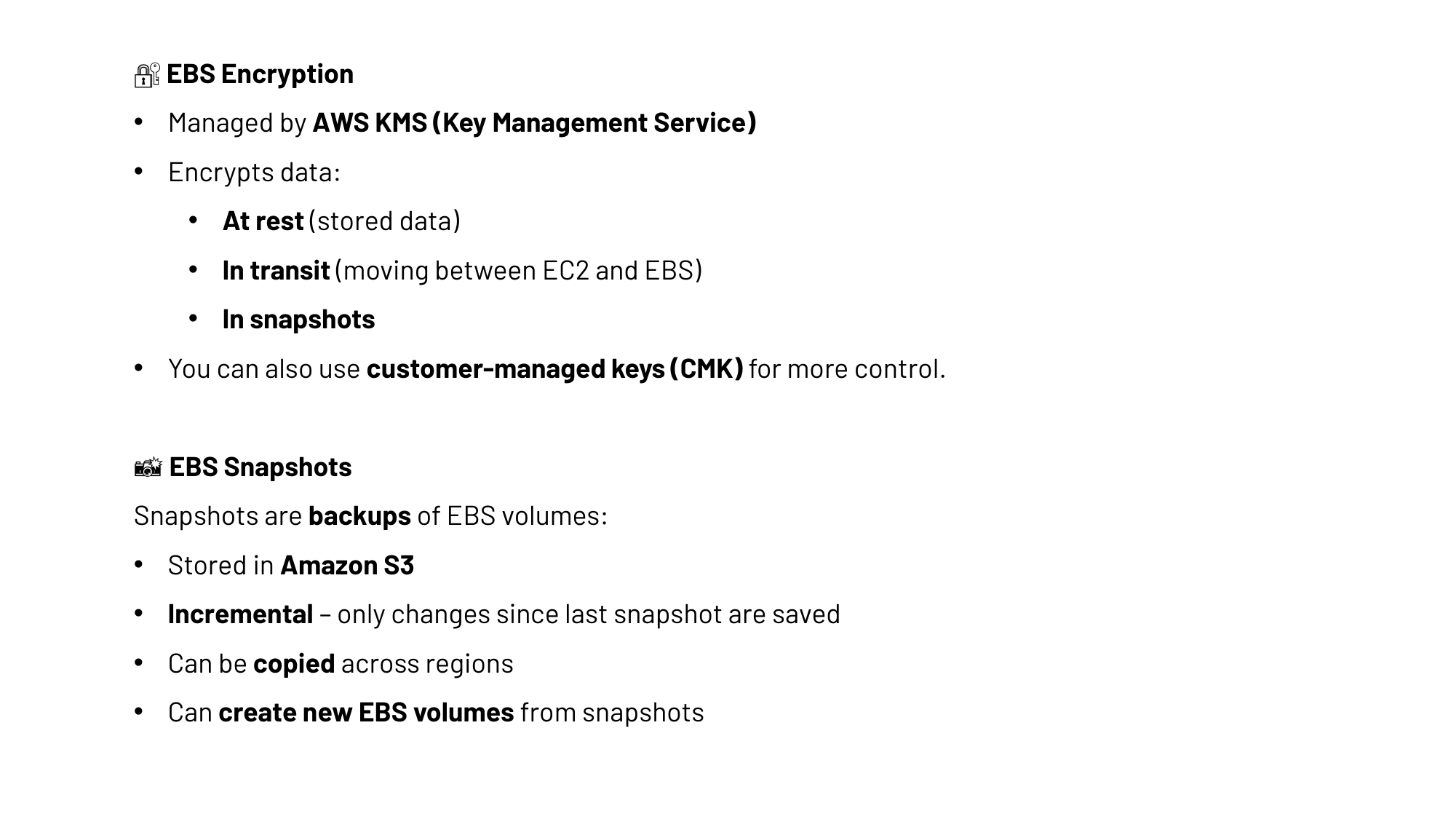

🔐 EBS Encryption
Managed by AWS KMS (Key Management Service)
Encrypts data:
At rest (stored data)
In transit (moving between EC2 and EBS)
In snapshots
You can also use customer-managed keys (CMK) for more control.

📸 EBS Snapshots
Snapshots are backups of EBS volumes:
Stored in Amazon S3
Incremental – only changes since last snapshot are saved
Can be copied across regions
Can create new EBS volumes from snapshots